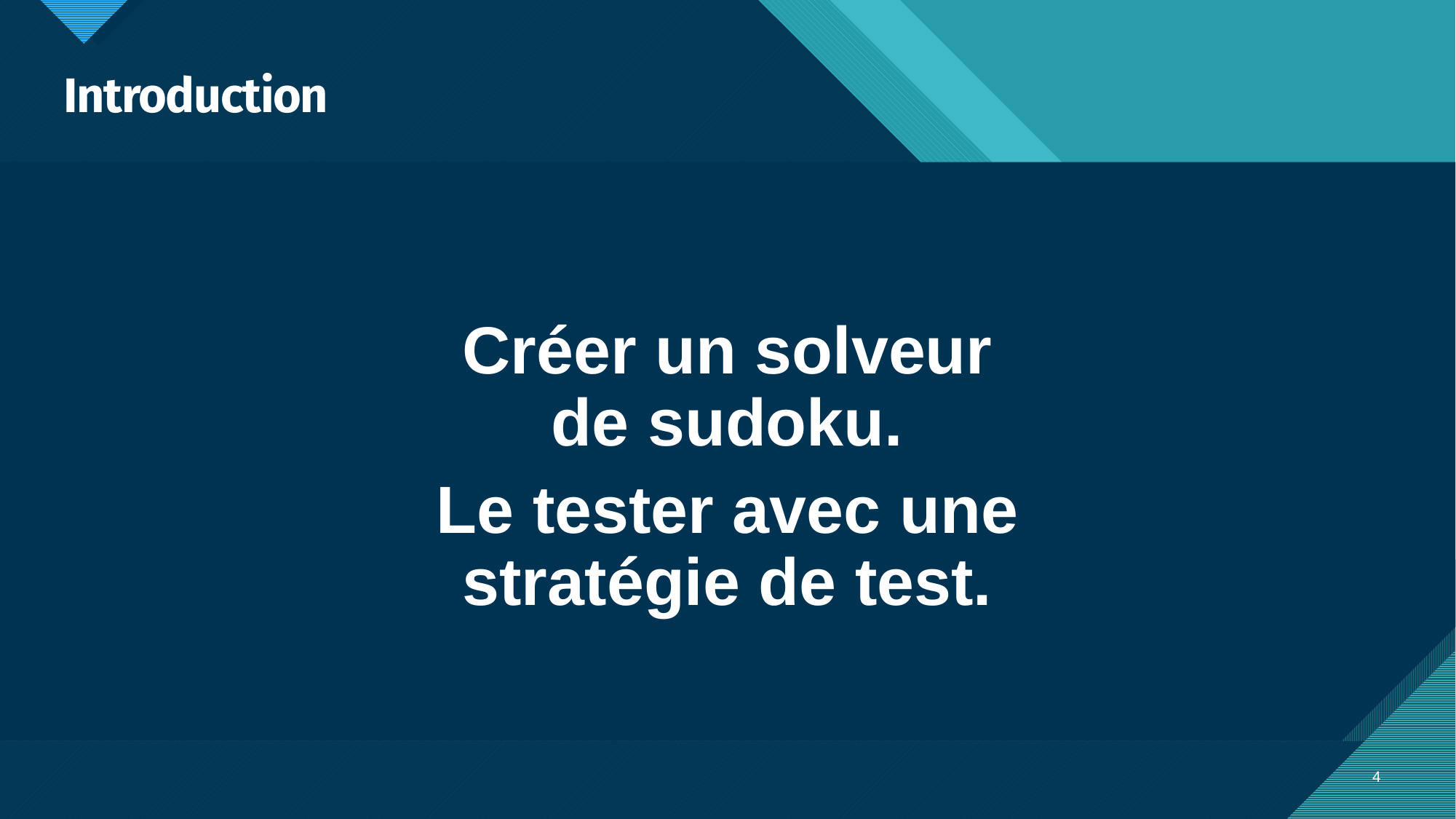

# Introduction
Créer un solveur de sudoku.
Le tester avec une stratégie de test.
4